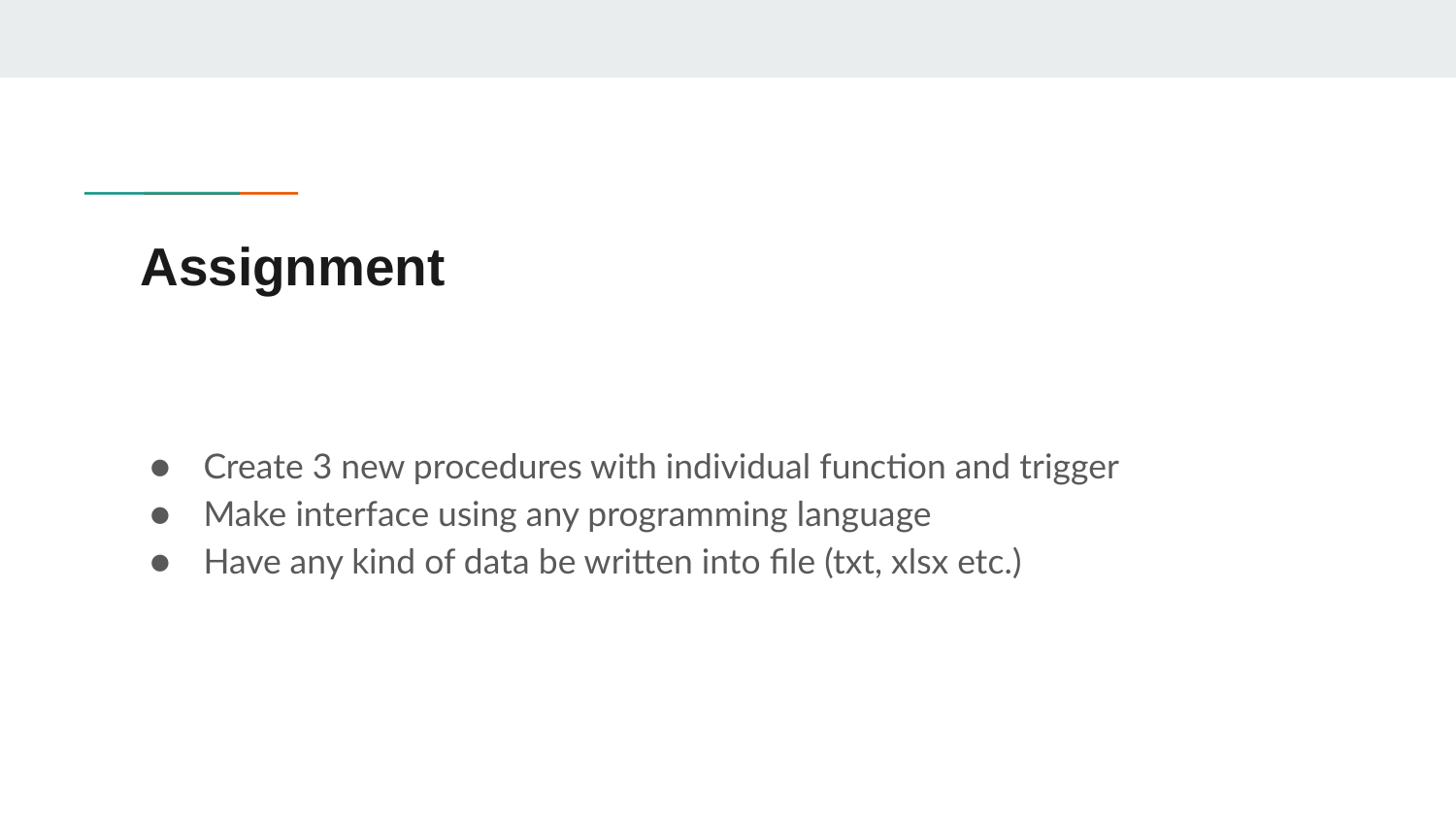

# Assignment
Create 3 new procedures with individual function and trigger
Make interface using any programming language
Have any kind of data be written into file (txt, xlsx etc.)